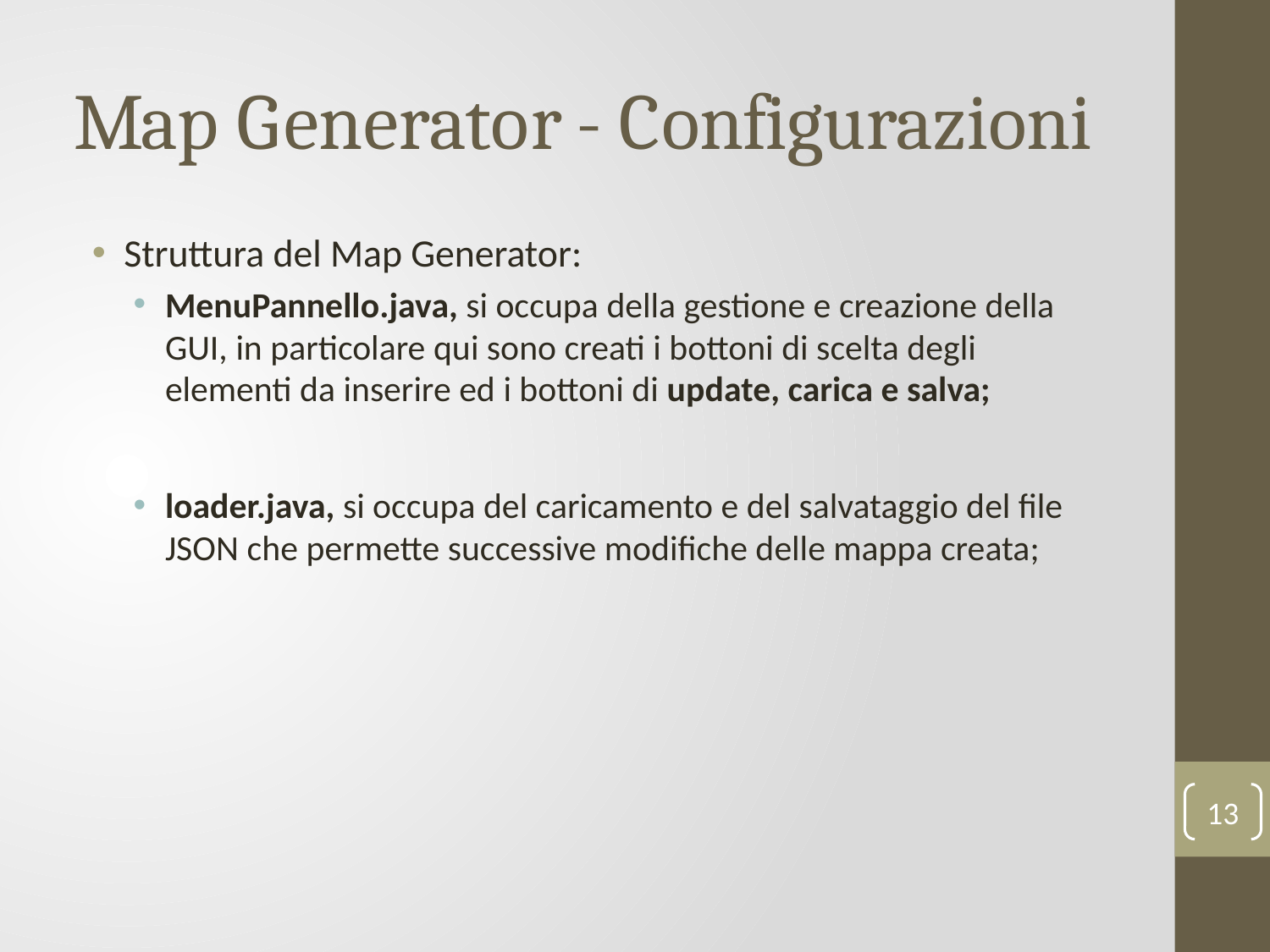

# Map Generator - Configurazioni
Struttura del Map Generator:
MenuPannello.java, si occupa della gestione e creazione della GUI, in particolare qui sono creati i bottoni di scelta degli elementi da inserire ed i bottoni di update, carica e salva;

loader.java, si occupa del caricamento e del salvataggio del file JSON che permette successive modifiche delle mappa creata;

13